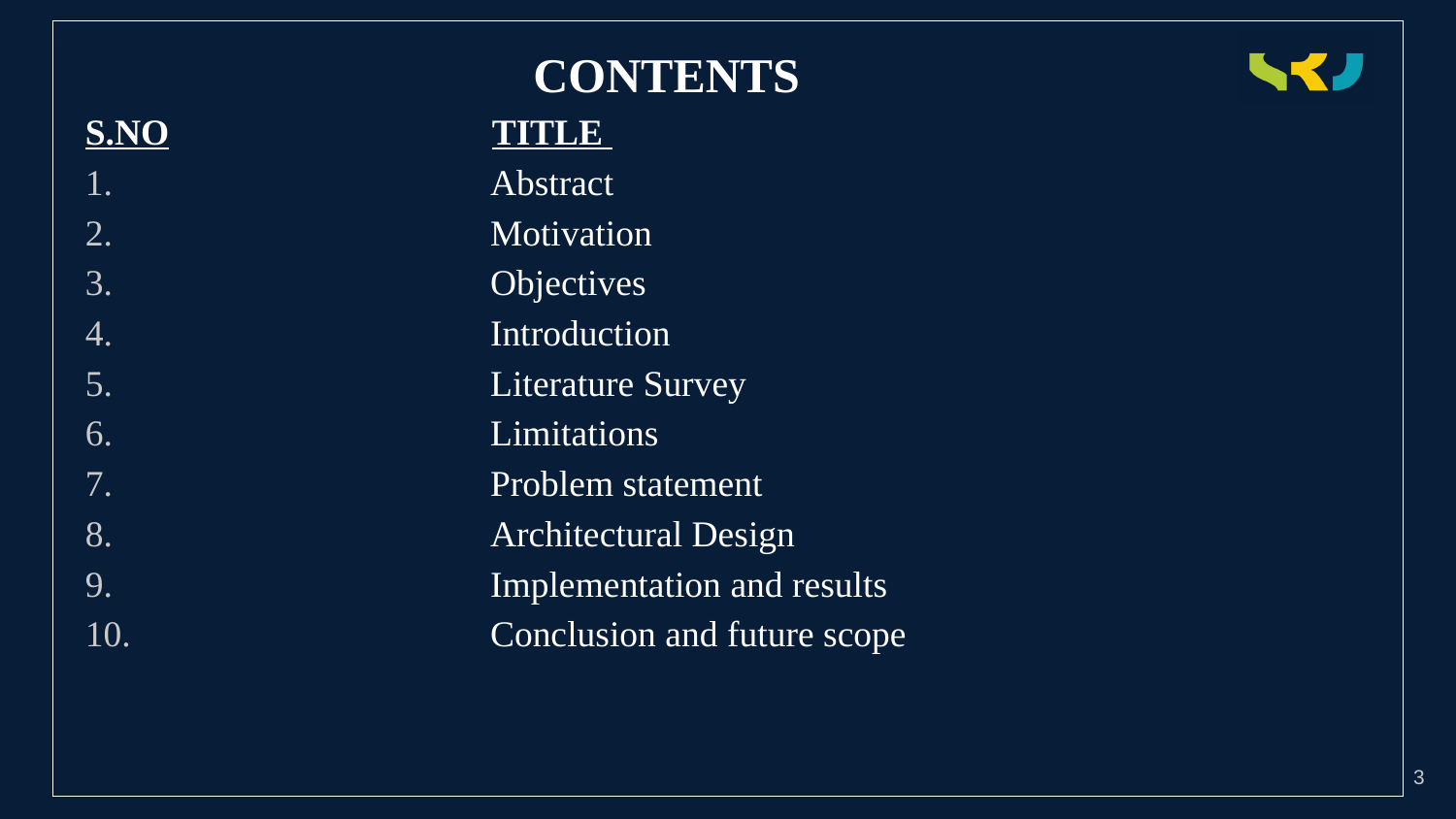

CONTENTS
S.NO                                   TITLE
                                      Abstract
                                      Motivation
                                      Objectives
                                      Introduction
                                      Literature Survey
                                      Limitations
                                      Problem statement
                                      Architectural Design
                                      Implementation and results
                                      Conclusion and future scope

# .
3